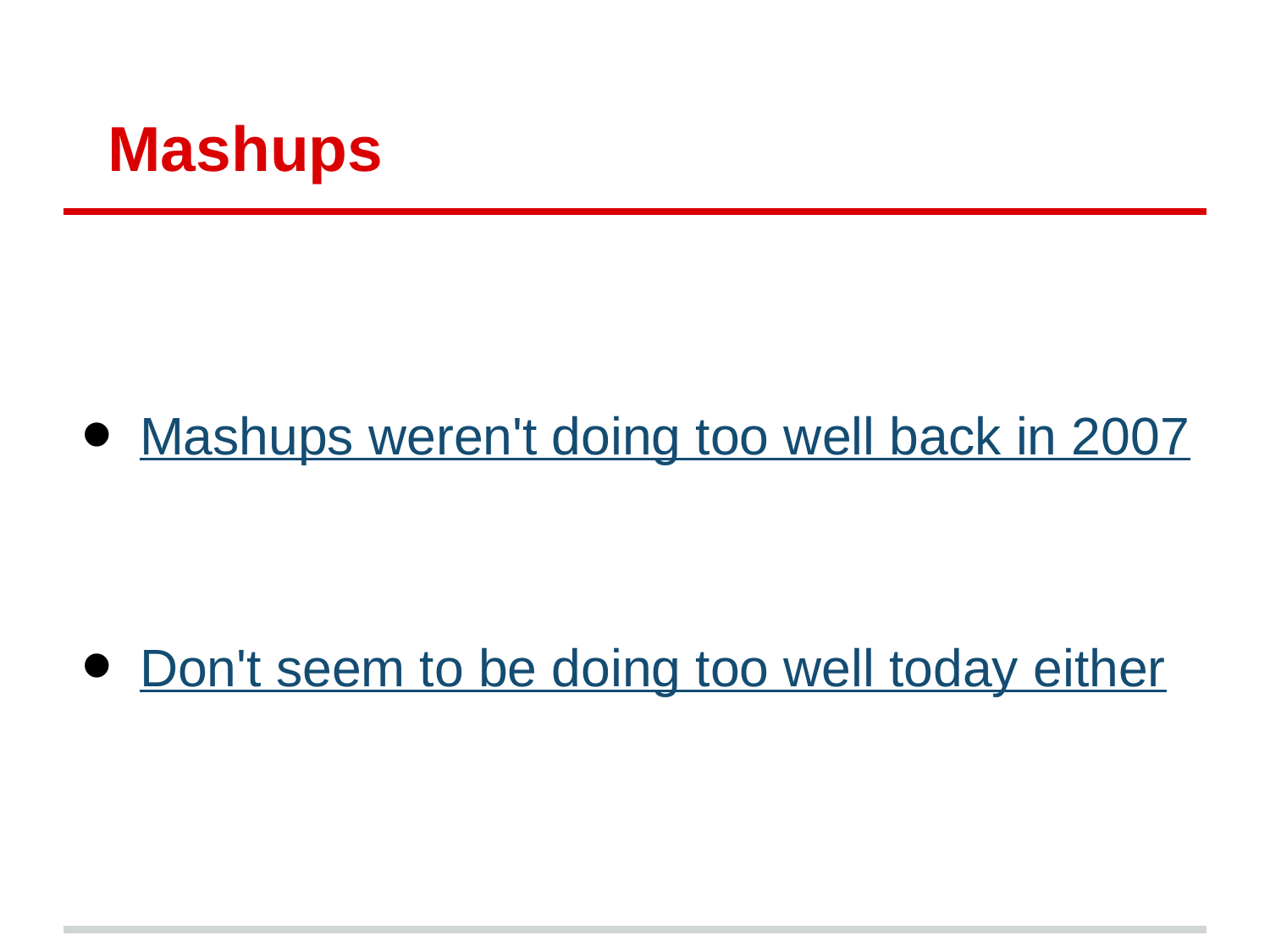

# Mashups

Mashups weren't doing too well back in 2007

Don't seem to be doing too well today either